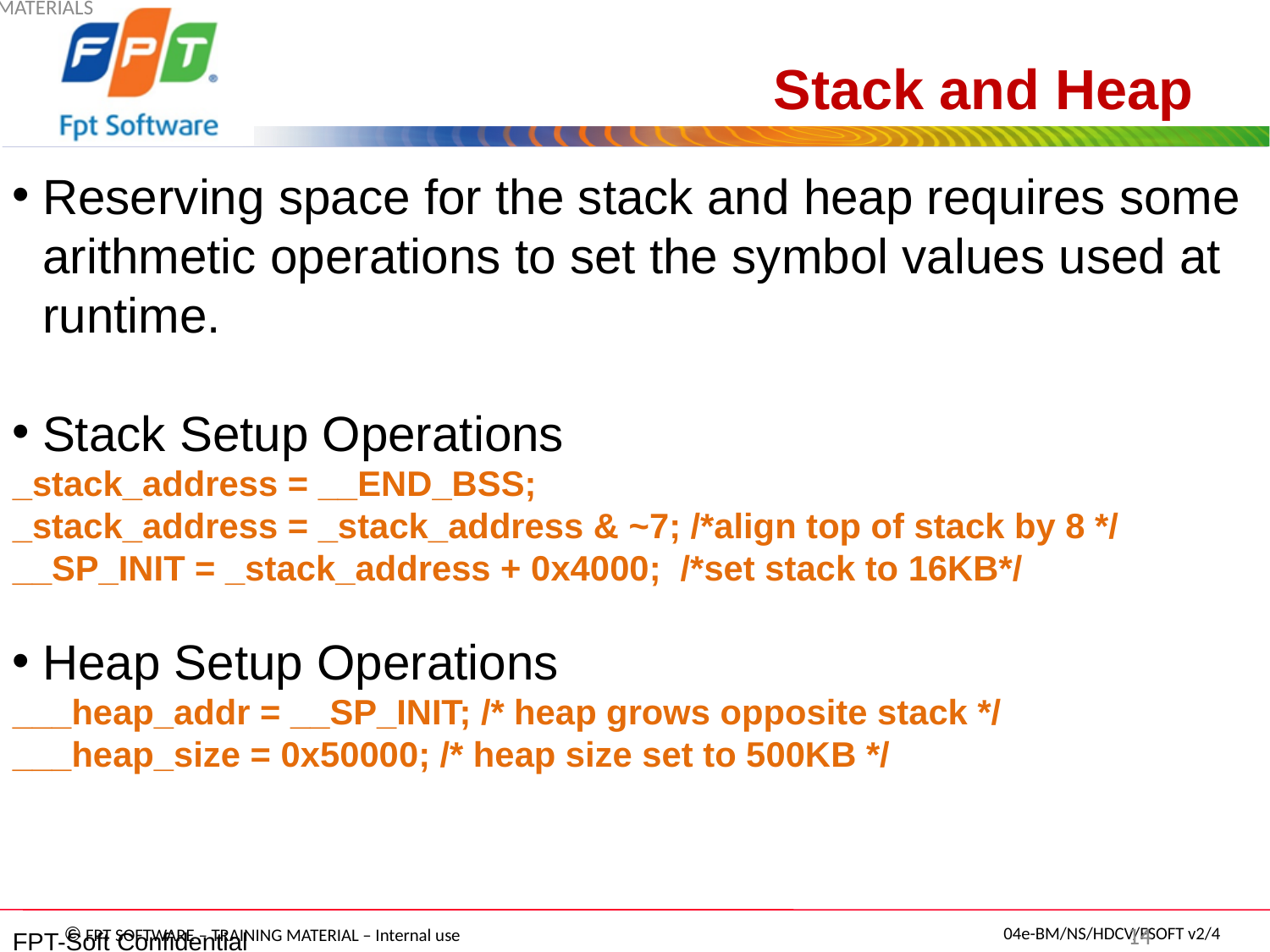

# Stack and Heap
Reserving space for the stack and heap requires some arithmetic operations to set the symbol values used at runtime.

Stack Setup Operations
_stack_address = __END_BSS;
_stack_address = _stack_address & ~7; /*align top of stack by 8 */
__SP_INIT = _stack_address + 0x4000;  /*set stack to 16KB*/

Heap Setup Operations
___heap_addr = __SP_INIT; /* heap grows opposite stack */
___heap_size = 0x50000; /* heap size set to 500KB */
TRAINING MATERIALS
FPT-Soft Confidential
 14